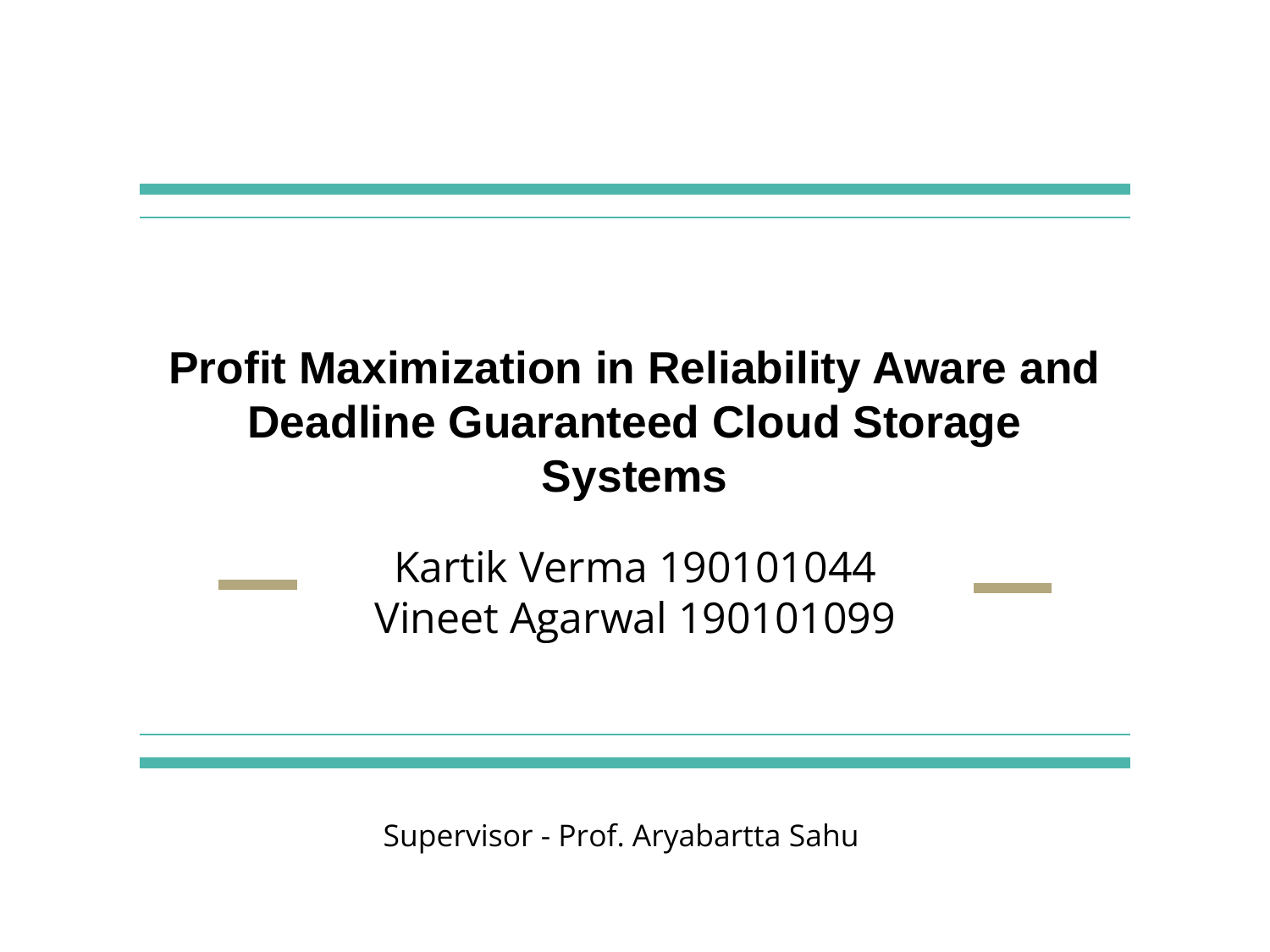

# Profit Maximization in Reliability Aware and Deadline Guaranteed Cloud Storage Systems
Kartik Verma 190101044
Vineet Agarwal 190101099
Supervisor - Prof. Aryabartta Sahu